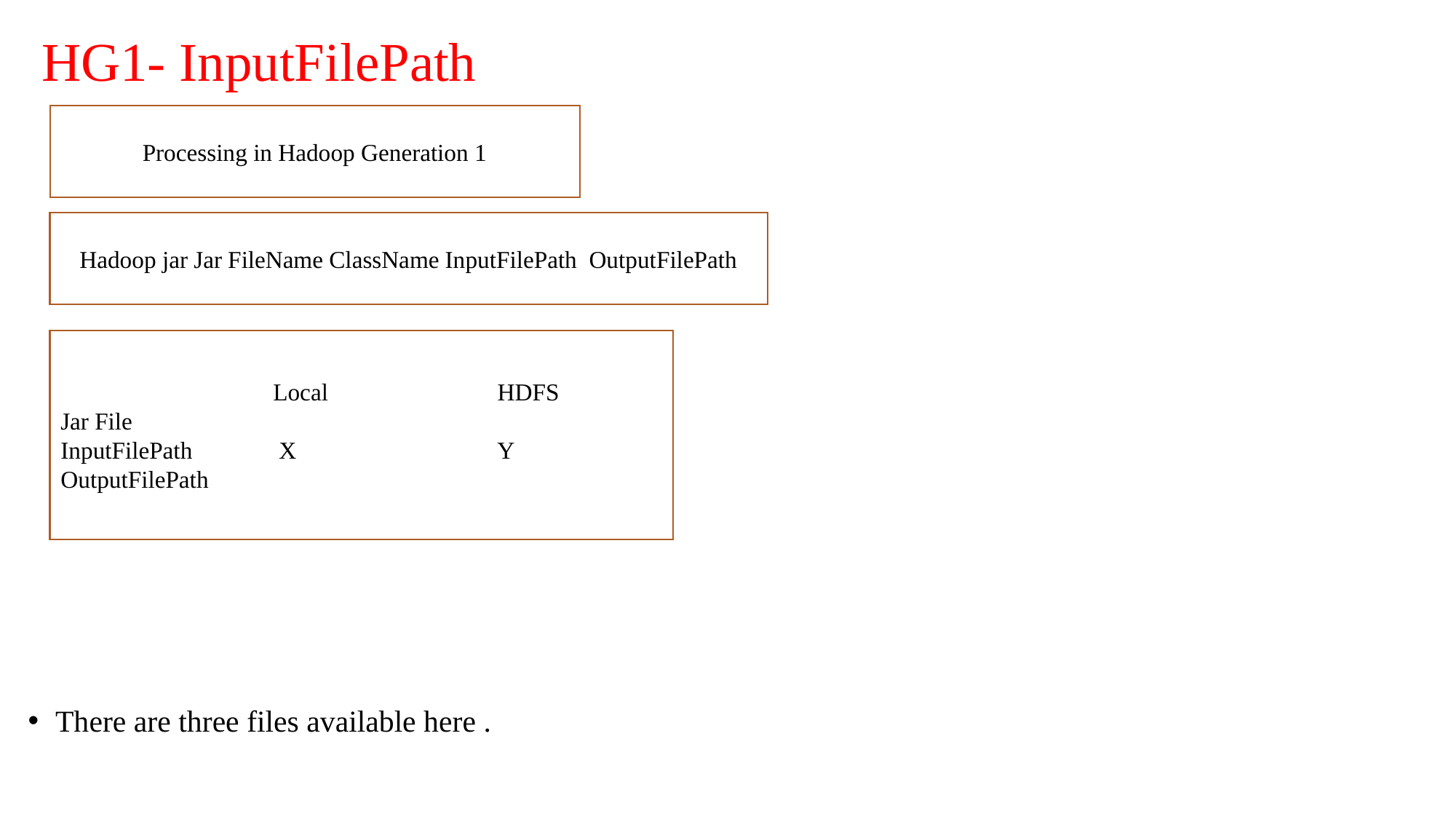

# HG1- InputFilePath
Processing in Hadoop Generation 1
Hadoop jar Jar FileName ClassName InputFilePath  OutputFilePath
	Local	      	 HDFS
Jar File
InputFilePath	X		Y
OutputFilePath

There are three files available here .